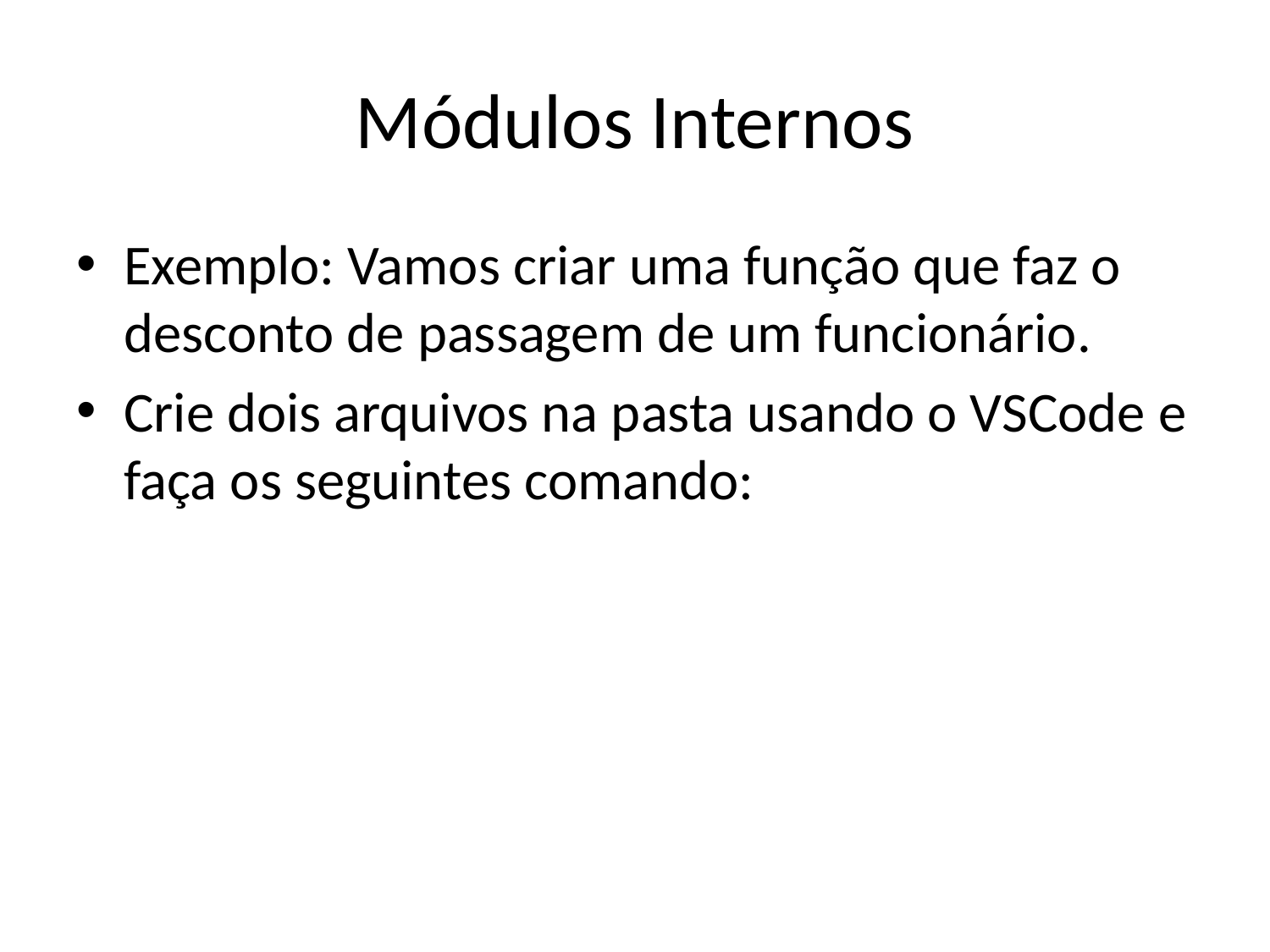

# Módulos Internos
Exemplo: Vamos criar uma função que faz o desconto de passagem de um funcionário.
Crie dois arquivos na pasta usando o VSCode e faça os seguintes comando: